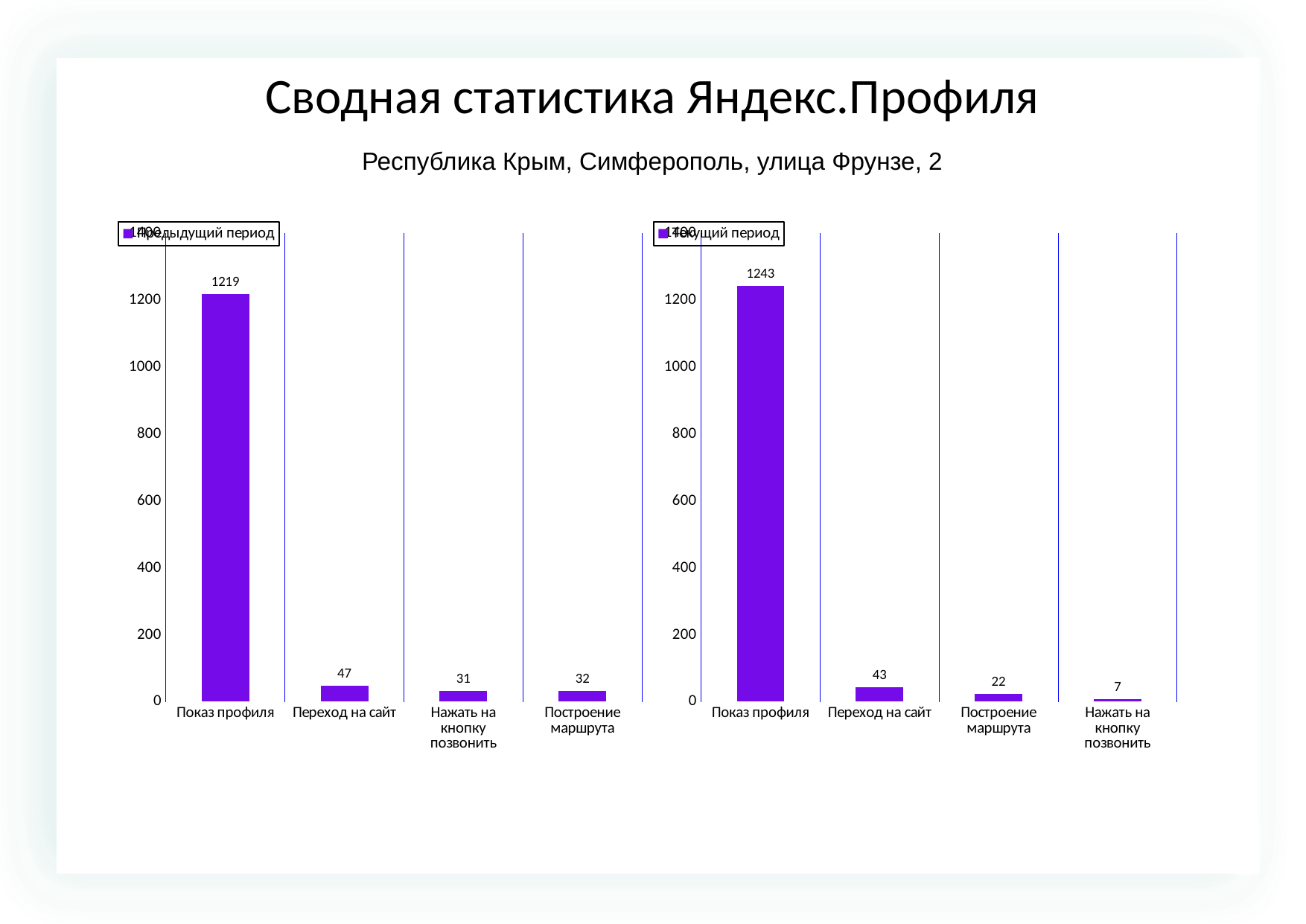

Сводная статистика Яндекс.Профиля
Республика Крым, Симферополь, улица Фрунзе, 2

### Chart

| Category |  |
|---|---|
| Показ профиля | 1219.0 |
| Переход на сайт | 47.0 |
| Нажать на кнопку позвонить | 31.0 |
| Построение маршрута | 32.0 |

### Chart

| Category |  |
|---|---|
| Показ профиля | 1243.0 |
| Переход на сайт | 43.0 |
| Построение маршрута | 22.0 |
| Нажать на кнопку позвонить | 7.0 |